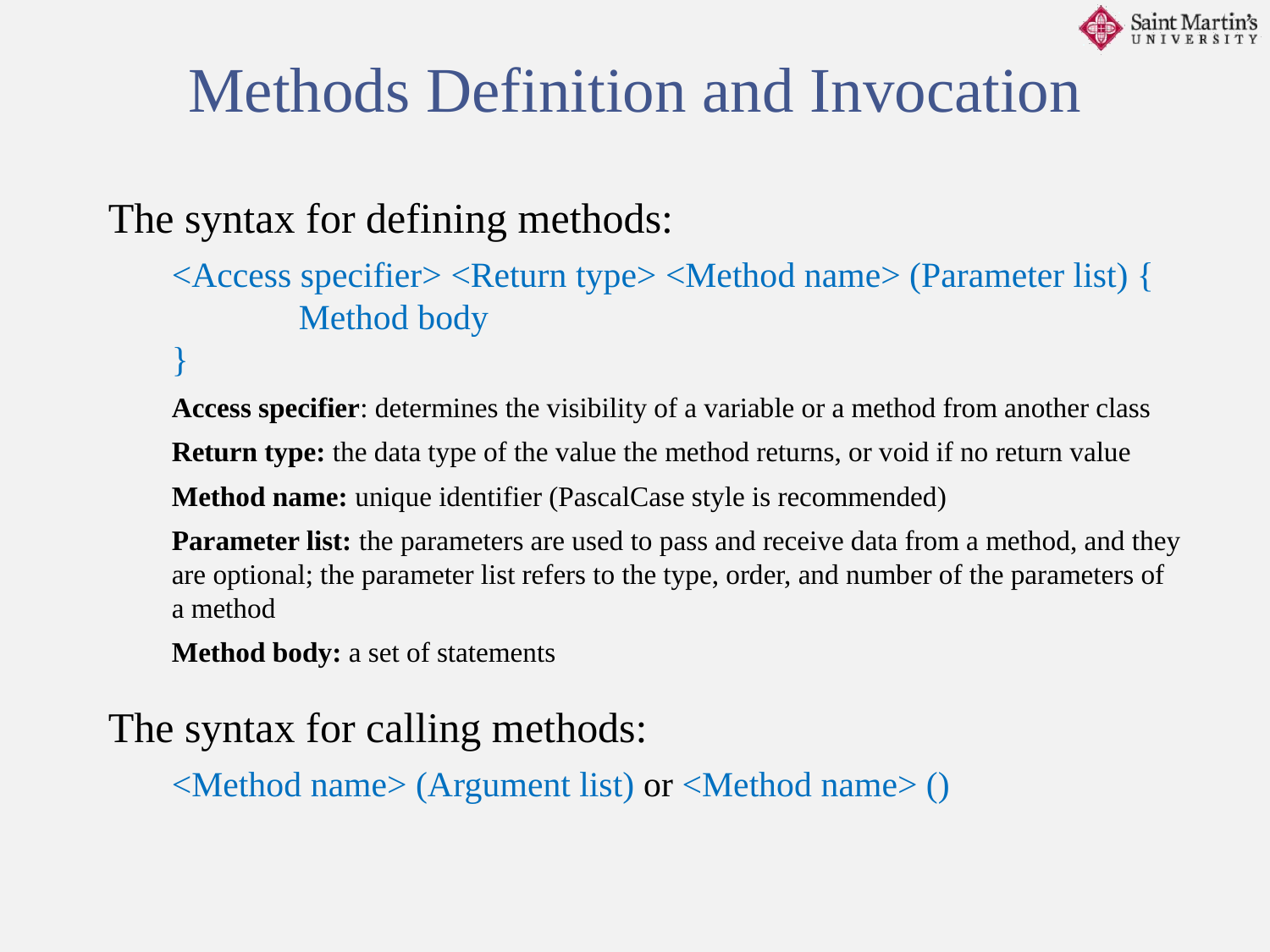

Methods Definition and Invocation
The syntax for defining methods:
<Access specifier> <Return type> <Method name> (Parameter list) {
	Method body
}
Access specifier: determines the visibility of a variable or a method from another class
Return type: the data type of the value the method returns, or void if no return value
Method name: unique identifier (PascalCase style is recommended)
Parameter list: the parameters are used to pass and receive data from a method, and they are optional; the parameter list refers to the type, order, and number of the parameters of a method
Method body: a set of statements
The syntax for calling methods:
<Method name> (Argument list) or <Method name> ()